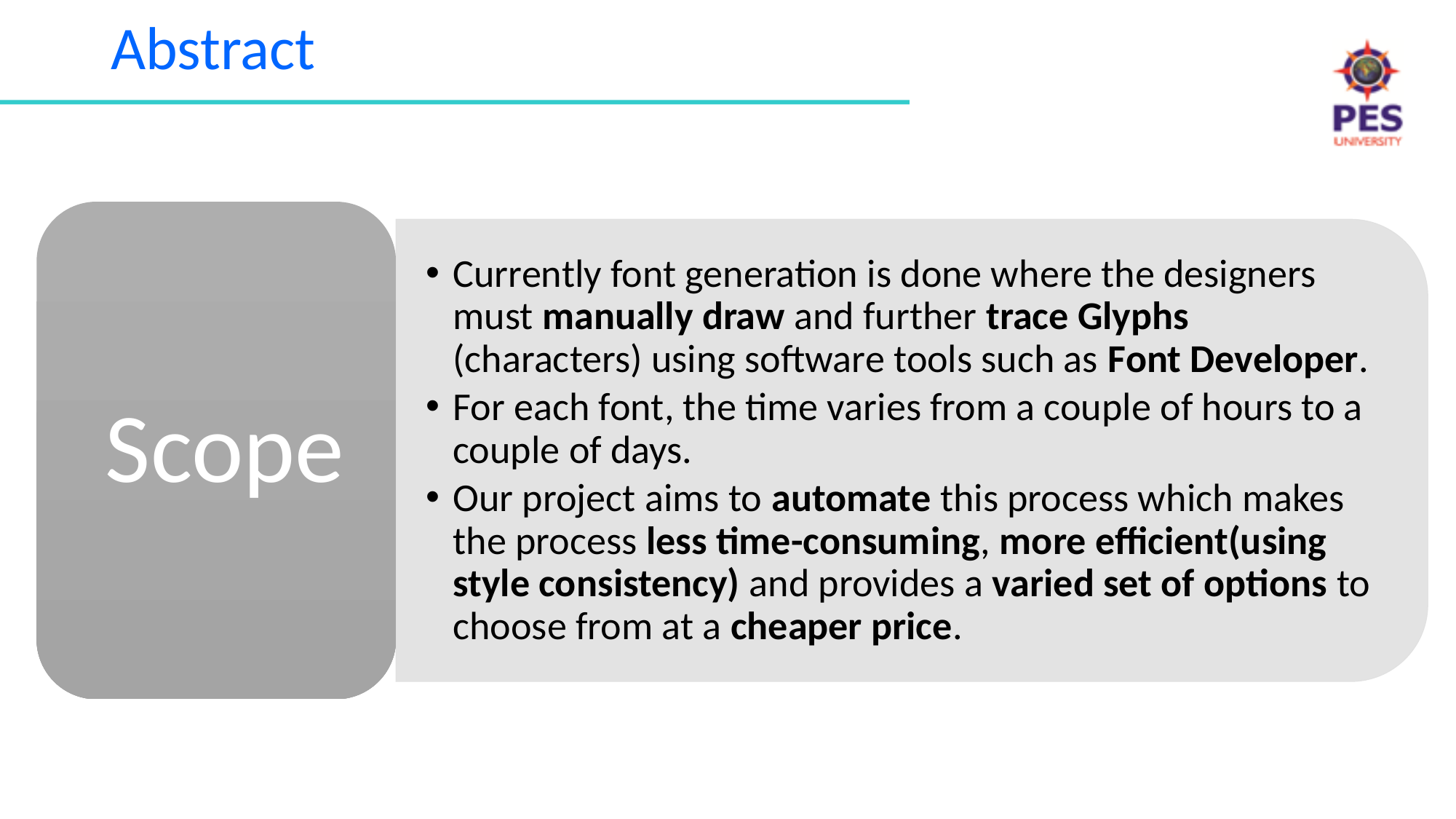

# Abstract
Currently font generation is done where the designers must manually draw and further trace Glyphs (characters) using software tools such as Font Developer.
For each font, the time varies from a couple of hours to a couple of days.
Our project aims to automate this process which makes the process less time-consuming, more efficient(using style consistency) and provides a varied set of options to choose from at a cheaper price.
Scope